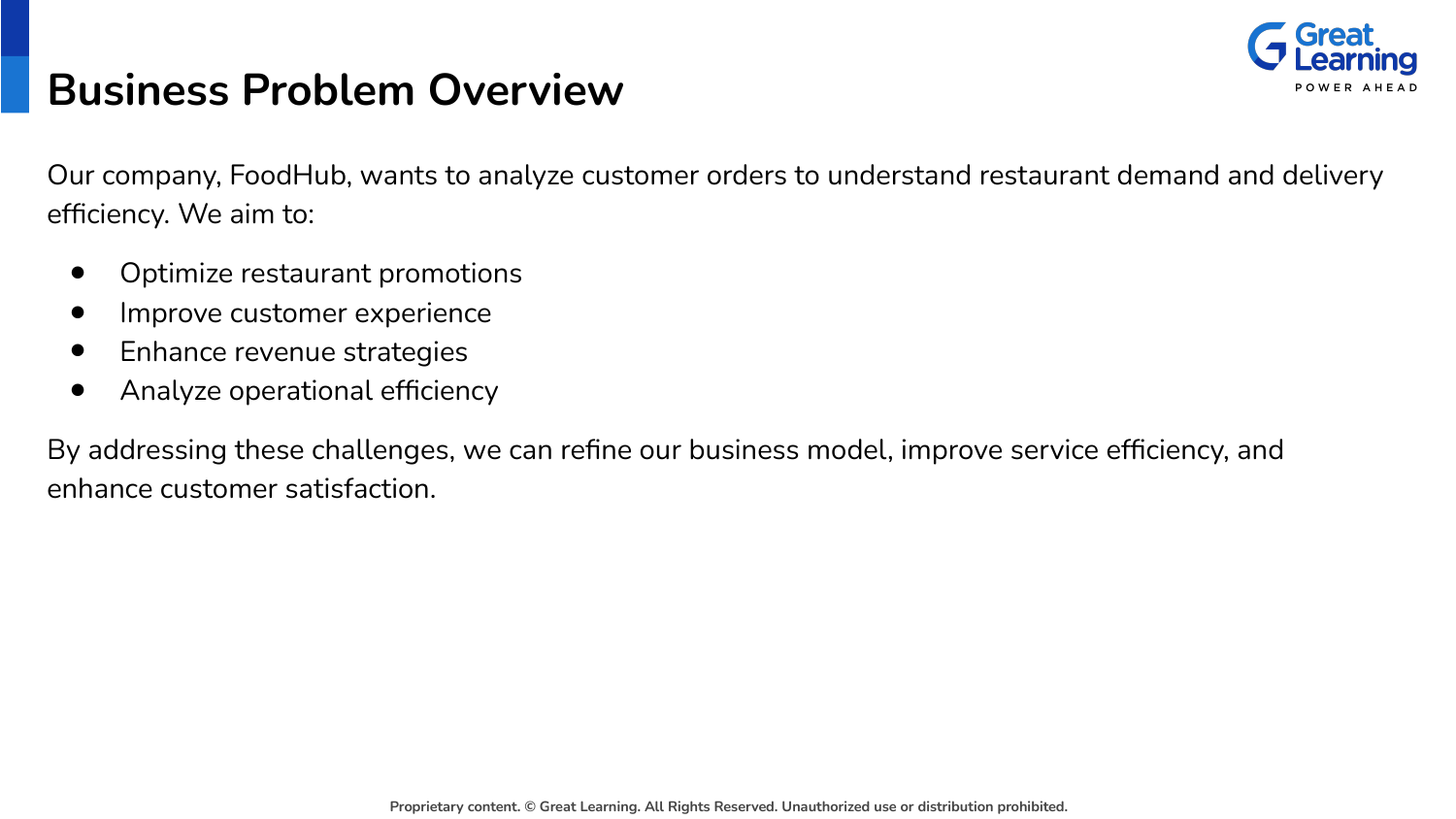

# Business Problem Overview
Our company, FoodHub, wants to analyze customer orders to understand restaurant demand and delivery efficiency. We aim to:
Optimize restaurant promotions
Improve customer experience
Enhance revenue strategies
Analyze operational efficiency
By addressing these challenges, we can refine our business model, improve service efficiency, and enhance customer satisfaction.